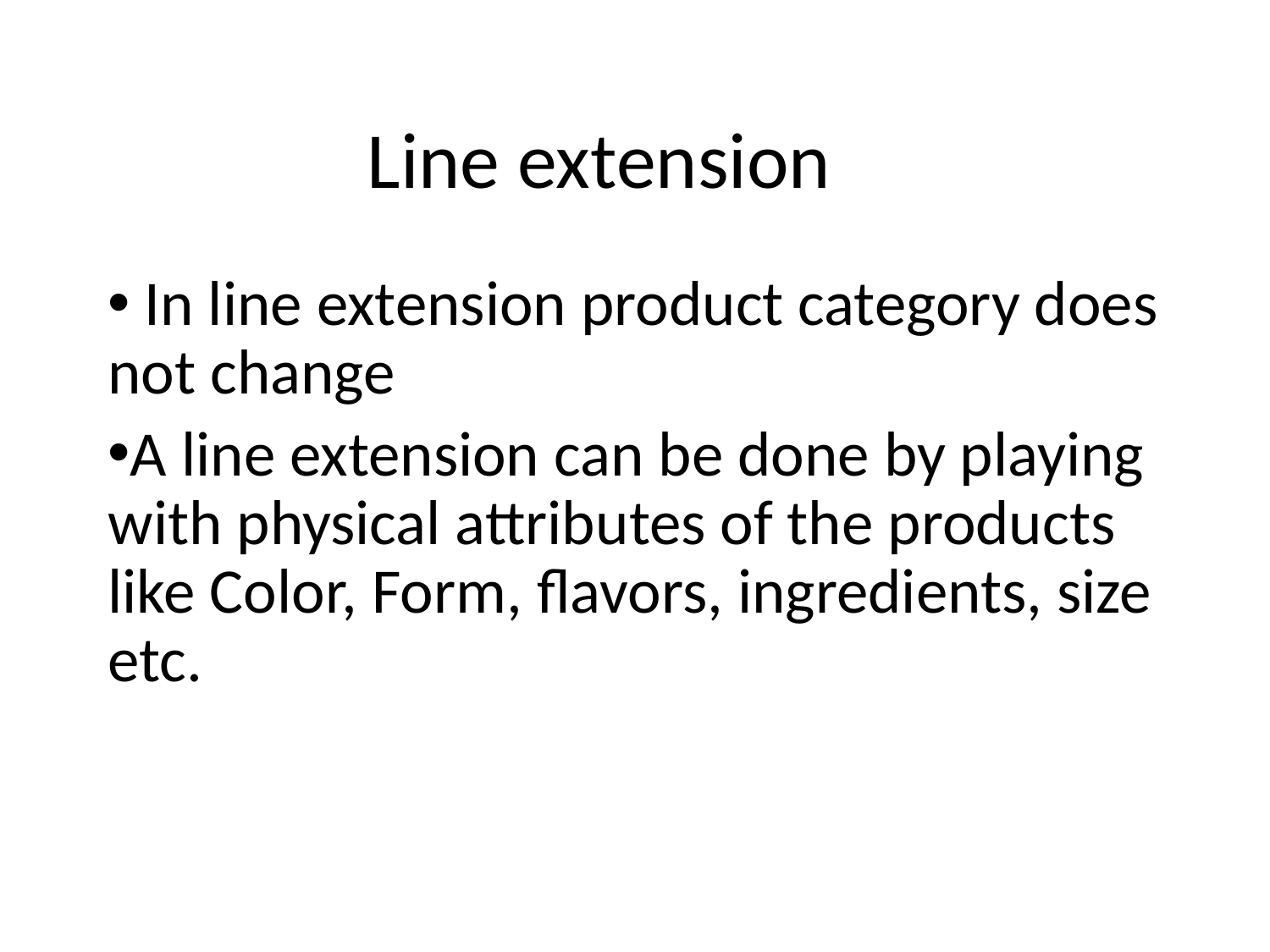

# Line extension
 In line extension product category does not change
A line extension can be done by playing with physical attributes of the products like Color, Form, flavors, ingredients, size etc.